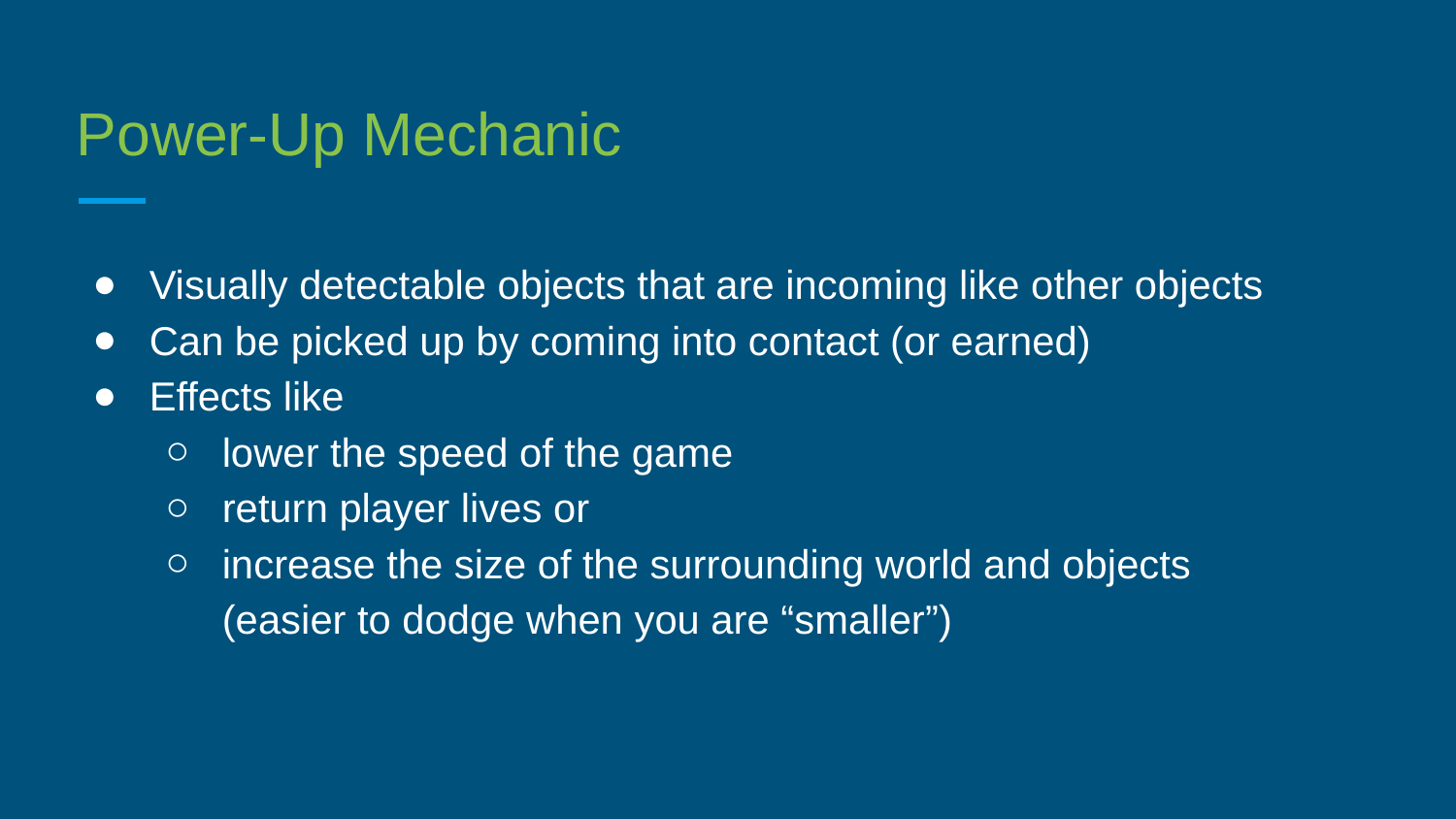

# Power-Up Mechanic
Visually detectable objects that are incoming like other objects
Can be picked up by coming into contact (or earned)
Effects like
lower the speed of the game
return player lives or
increase the size of the surrounding world and objects
(easier to dodge when you are “smaller”)